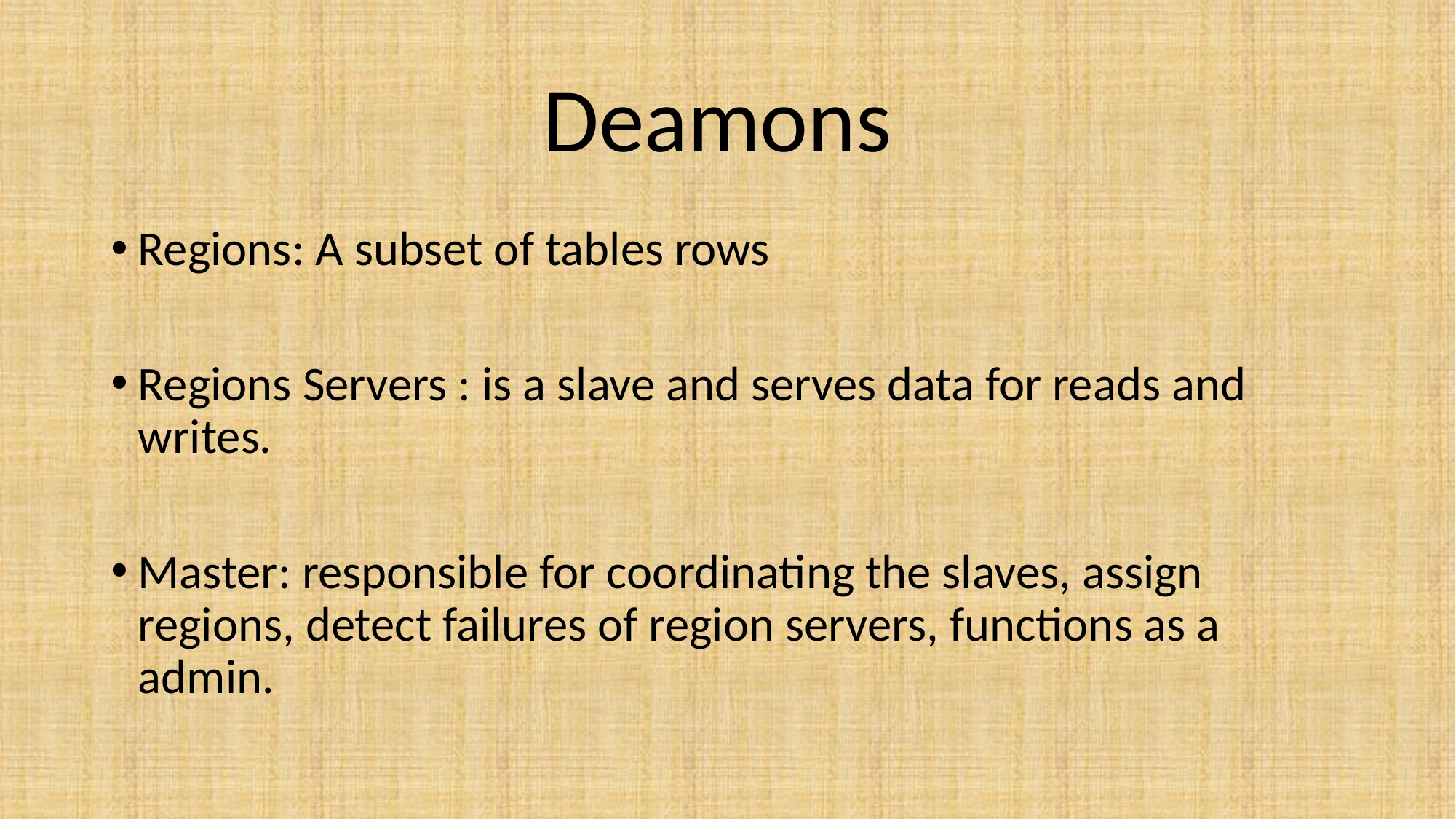

# Deamons
Regions: A subset of tables rows

Regions Servers : is a slave and serves data for reads and writes.

Master: responsible for coordinating the slaves, assign regions, detect failures of region servers, functions as a admin.